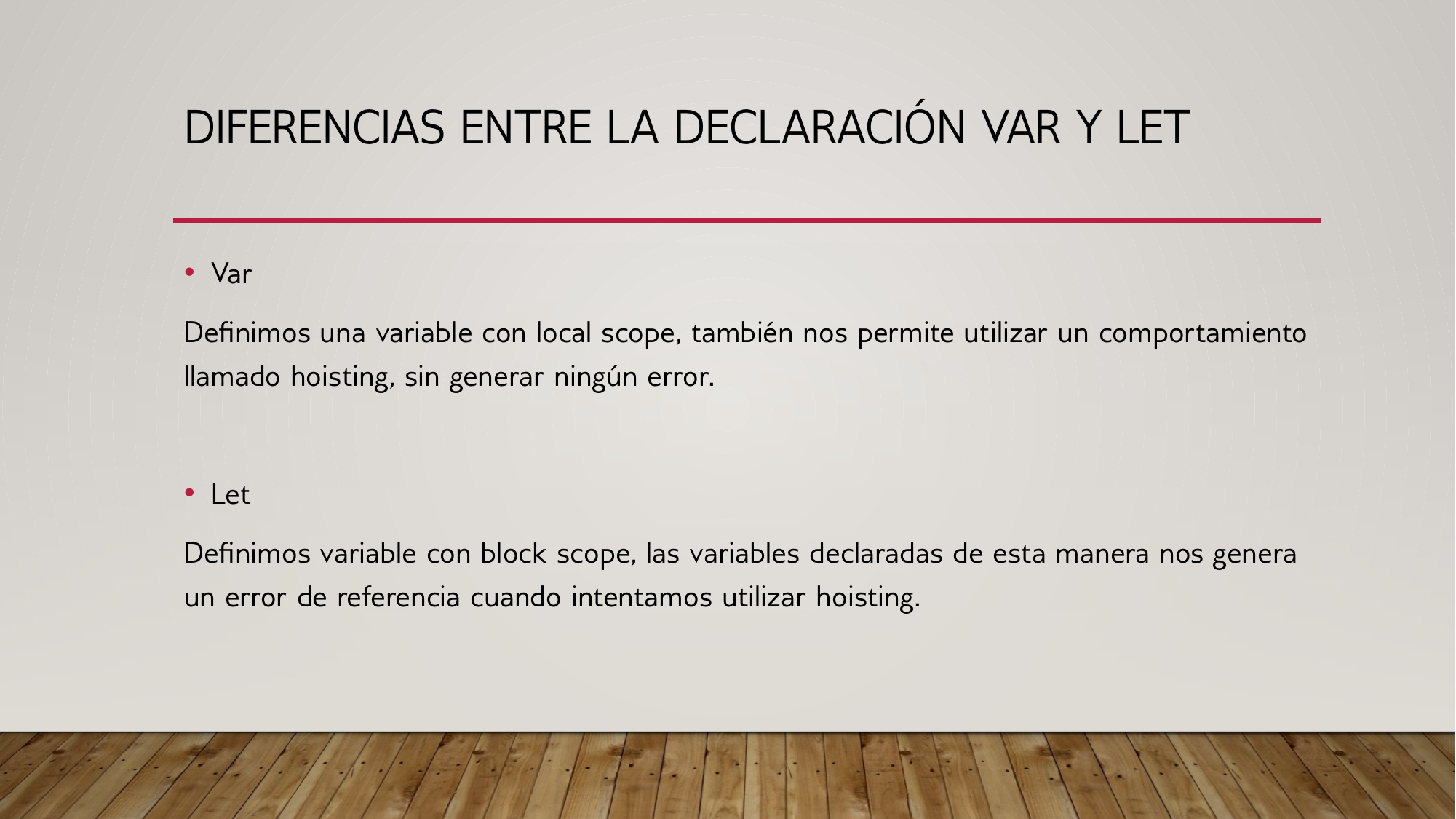

# Diferencias entre la declaración var y let
Var
Definimos una variable con local scope, también nos permite utilizar un comportamiento llamado hoisting, sin generar ningún error.

Let
Definimos variable con block scope, las variables declaradas de esta manera nos genera un error de referencia cuando intentamos utilizar hoisting.